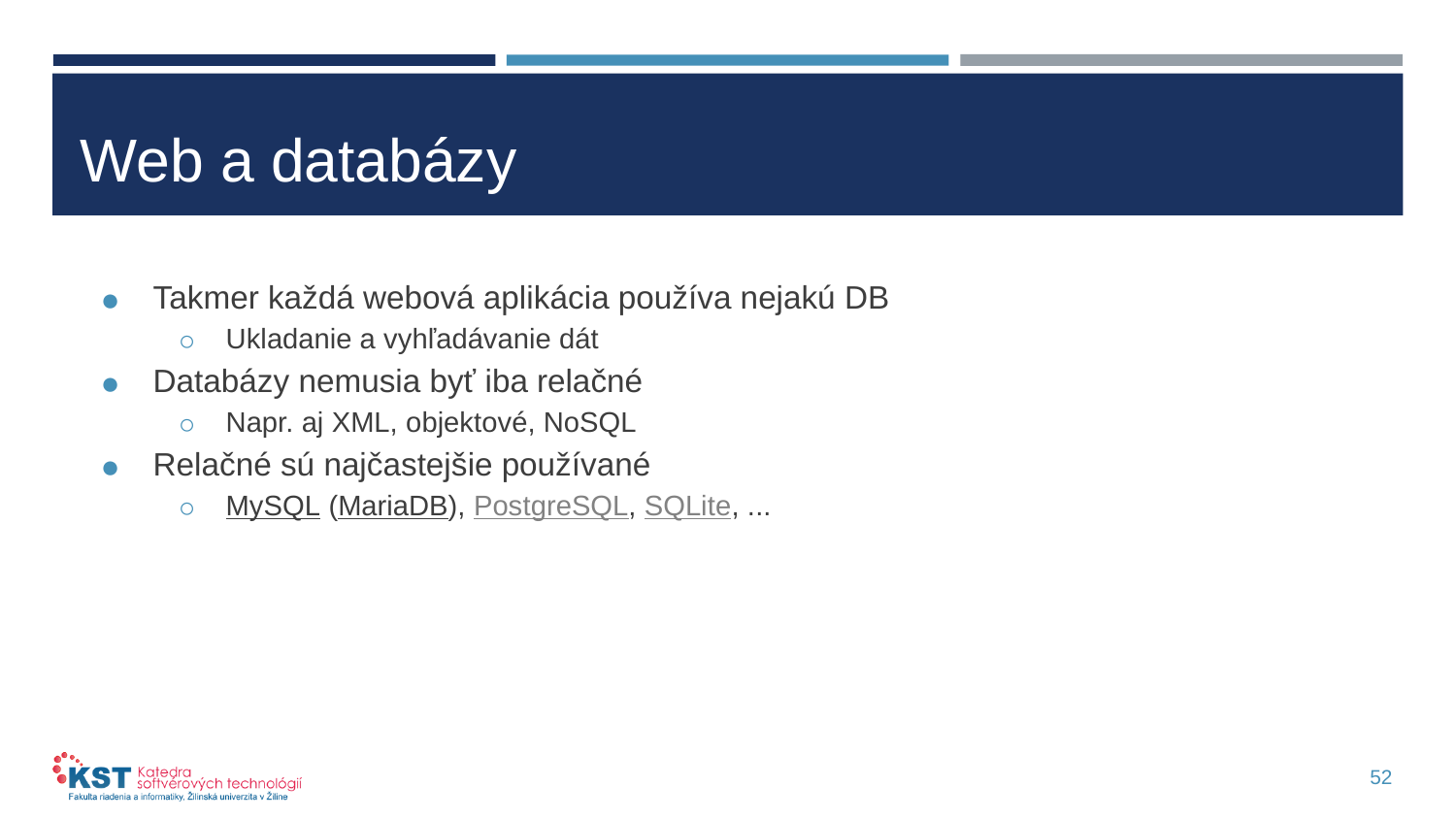

# Web a databázy
Takmer každá webová aplikácia používa nejakú DB
Ukladanie a vyhľadávanie dát
Databázy nemusia byť iba relačné
Napr. aj XML, objektové, NoSQL
Relačné sú najčastejšie používané
MySQL (MariaDB), PostgreSQL, SQLite, ...
52